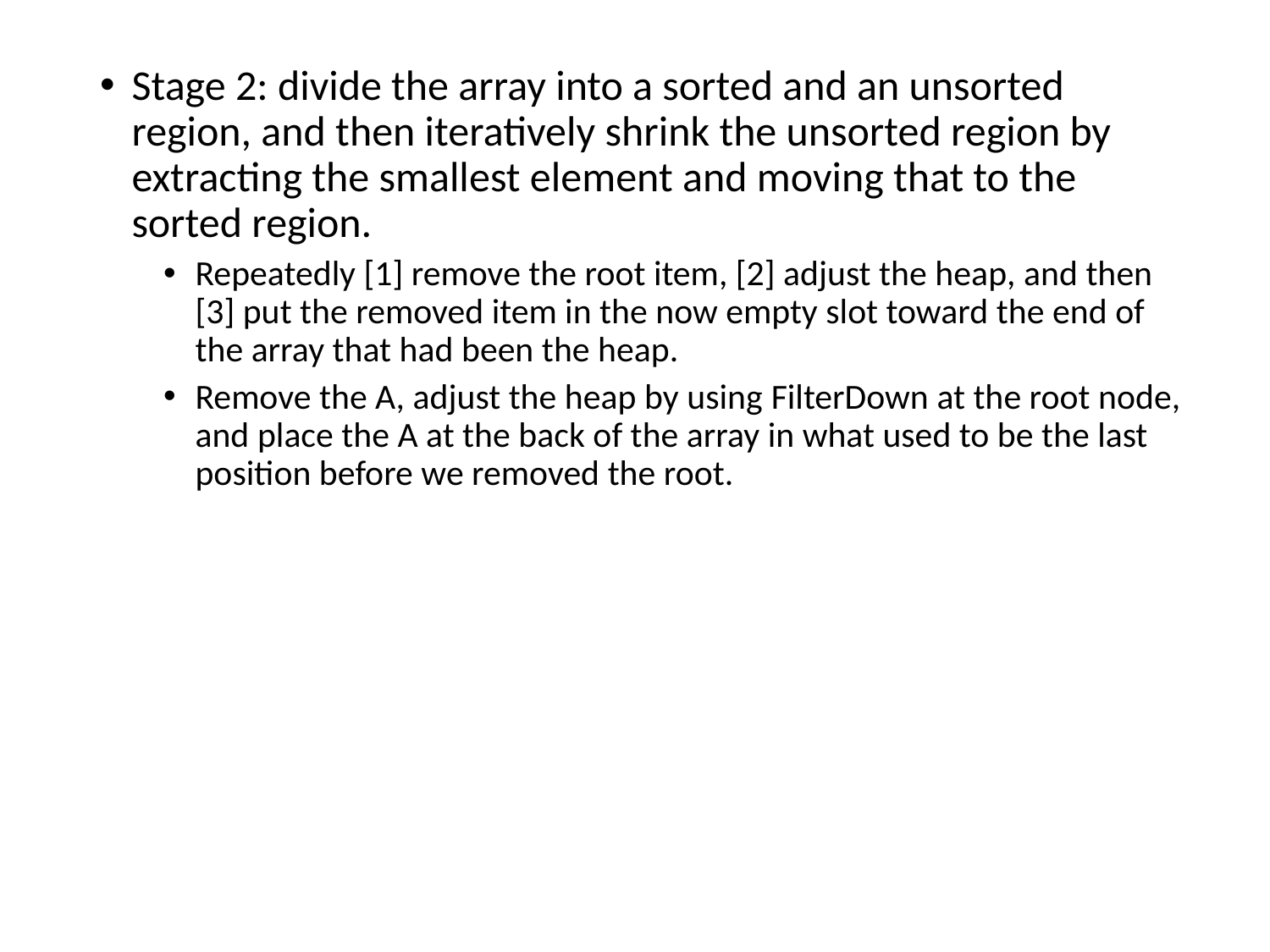

Stage 2: divide the array into a sorted and an unsorted region, and then iteratively shrink the unsorted region by extracting the smallest element and moving that to the sorted region.
Repeatedly [1] remove the root item, [2] adjust the heap, and then [3] put the removed item in the now empty slot toward the end of the array that had been the heap.
Remove the A, adjust the heap by using FilterDown at the root node, and place the A at the back of the array in what used to be the last position before we removed the root.